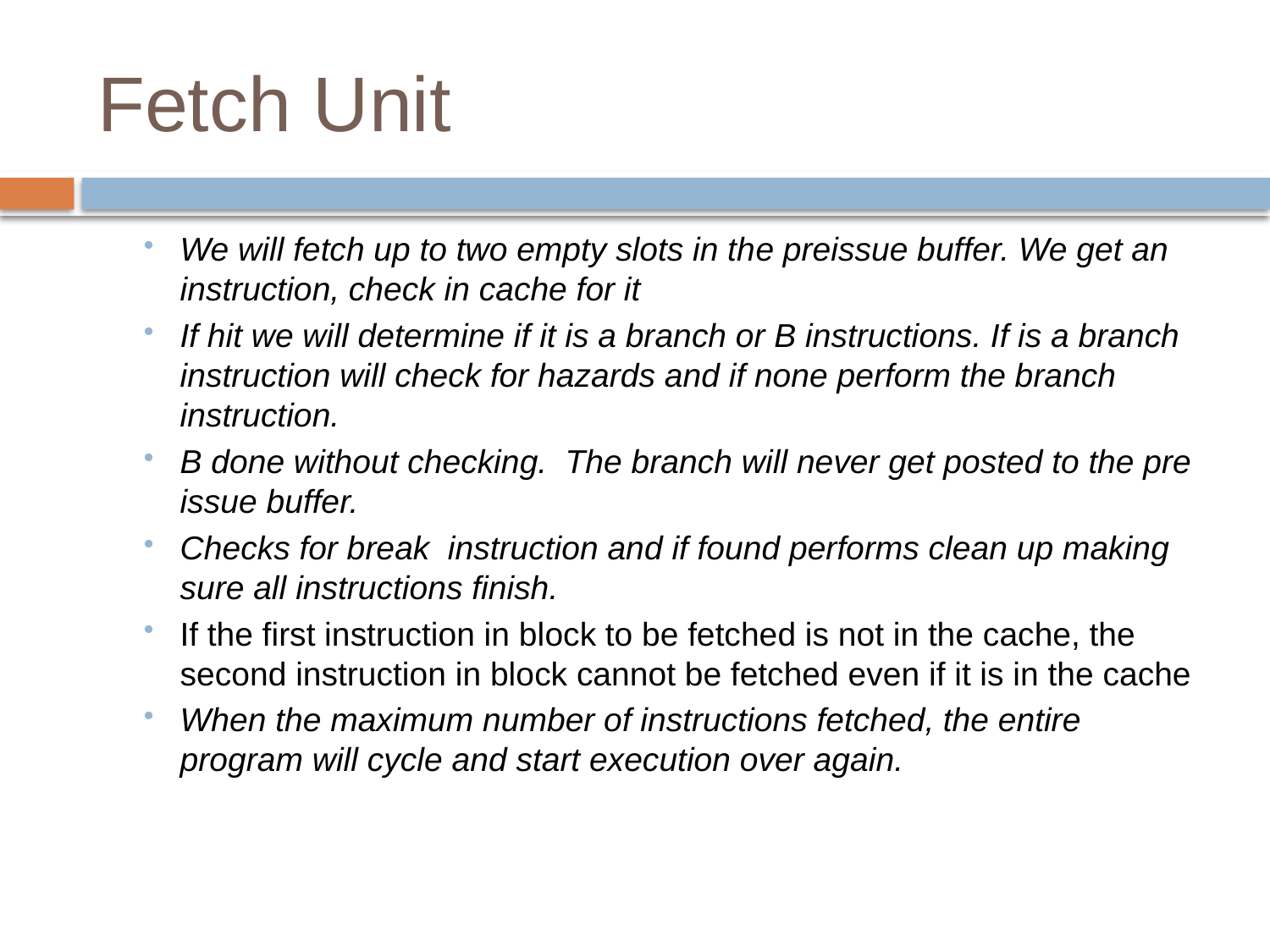

# Fetch Unit
We will fetch up to two empty slots in the preissue buffer. We get an instruction, check in cache for it
If hit we will determine if it is a branch or B instructions. If is a branch instruction will check for hazards and if none perform the branch instruction.
B done without checking.  The branch will never get posted to the pre issue buffer.
Checks for break  instruction and if found performs clean up making  sure all instructions finish.
If the first instruction in block to be fetched is not in the cache, the second instruction in block cannot be fetched even if it is in the cache
When the maximum number of instructions fetched, the entire program will cycle and start execution over again.